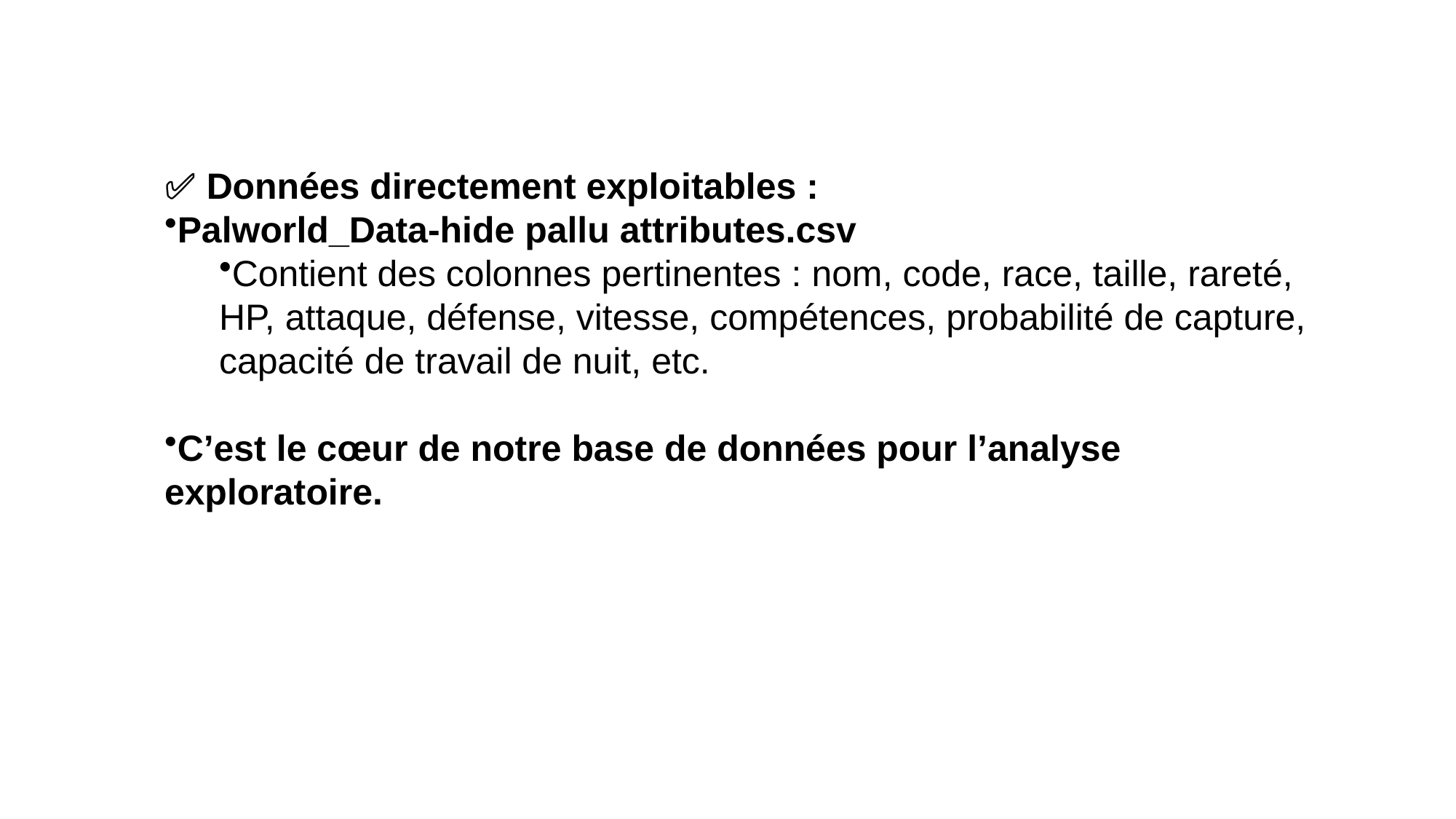

✅ Données directement exploitables :
Palworld_Data-hide pallu attributes.csv
Contient des colonnes pertinentes : nom, code, race, taille, rareté, HP, attaque, défense, vitesse, compétences, probabilité de capture, capacité de travail de nuit, etc.

C’est le cœur de notre base de données pour l’analyse exploratoire.